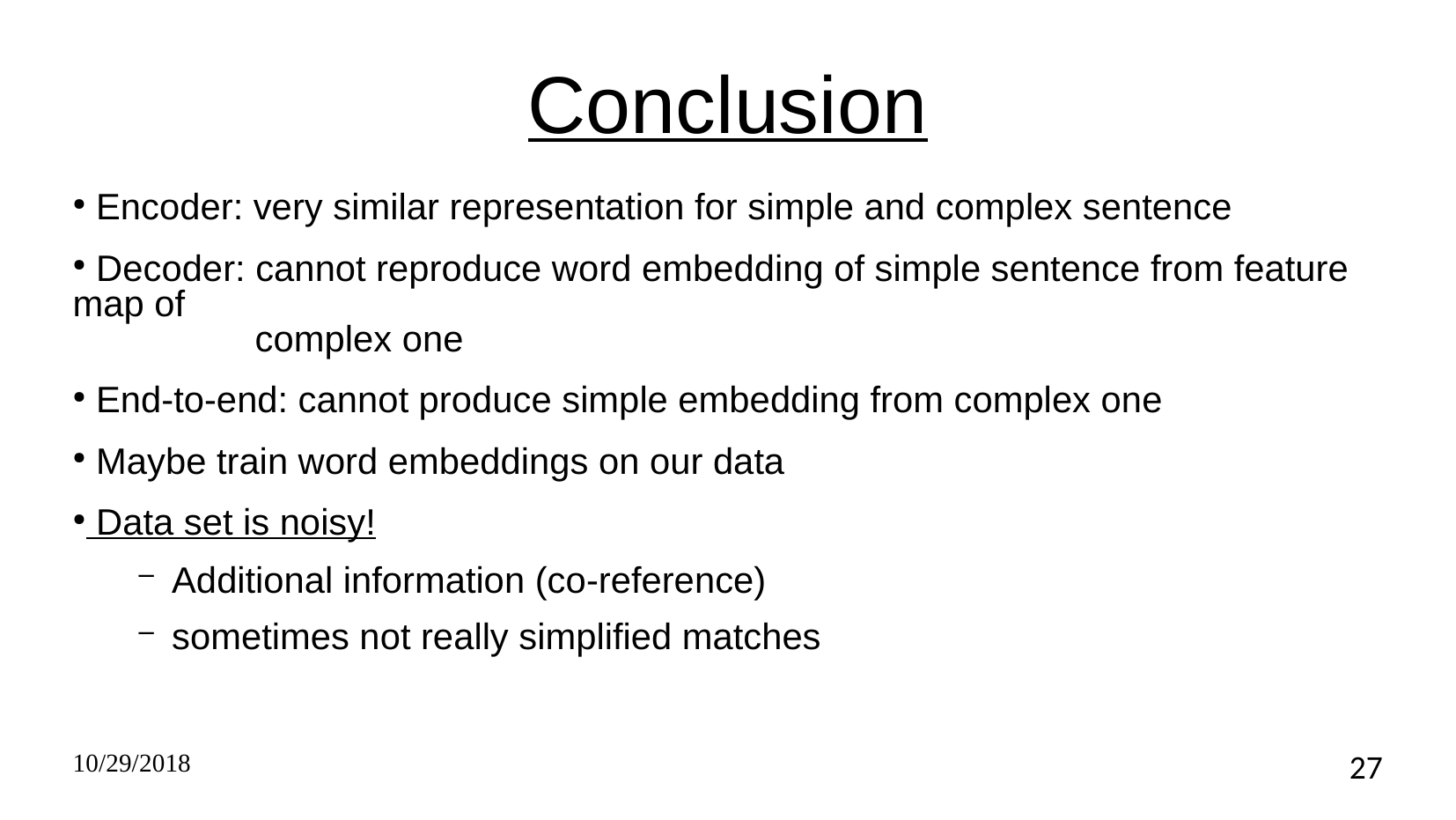

Encoder: very similar representation for simple and complex sentence
 Decoder: cannot reproduce word embedding of simple sentence from feature map of
                  complex one
 End-to-end: cannot produce simple embedding from complex one
 Maybe train word embeddings on our data
 Data set is noisy!
Additional information (co-reference)
sometimes not really simplified matches

Conclusion
10/29/2018
27